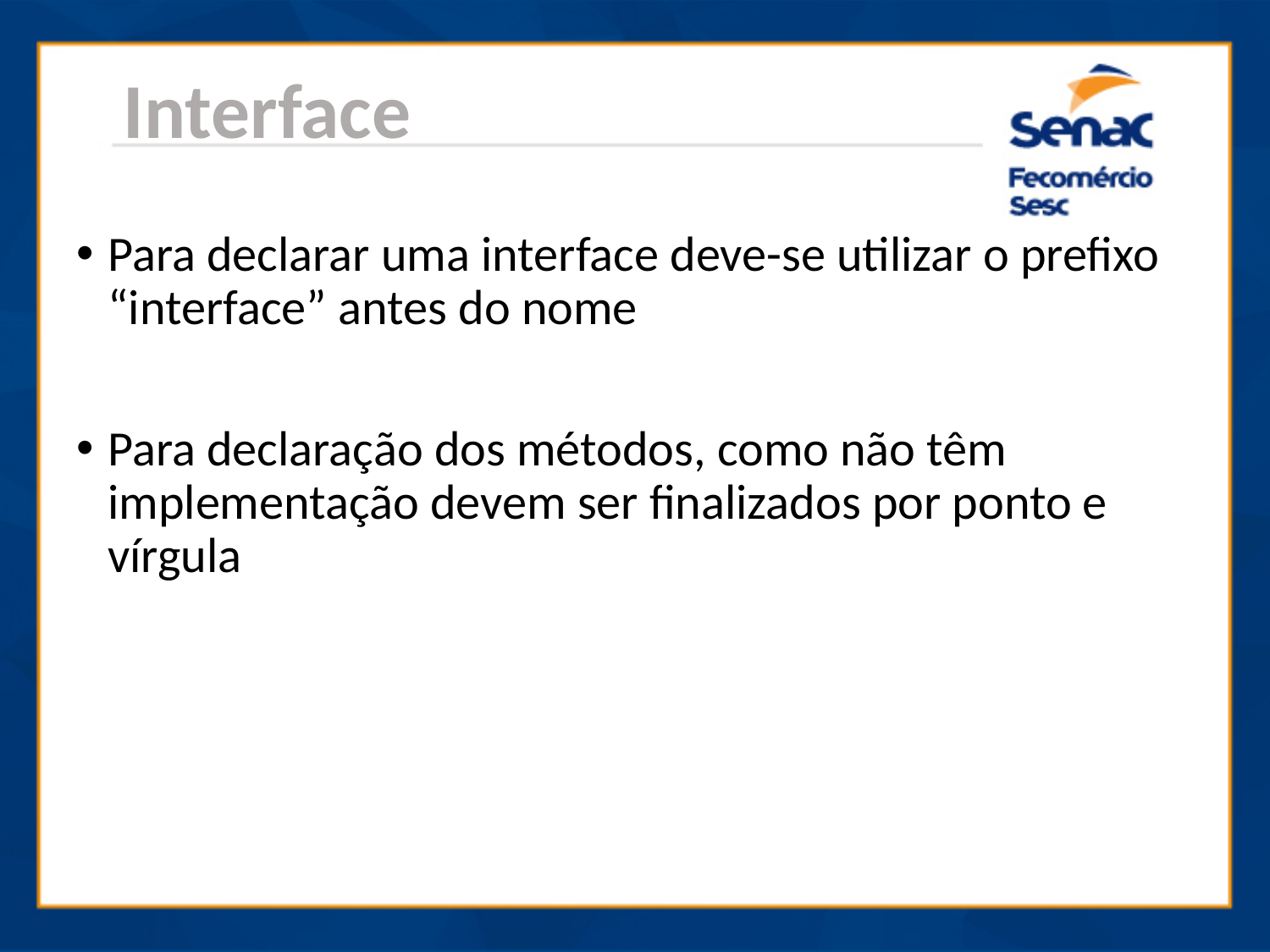

Interface
Para declarar uma interface deve-se utilizar o prefixo “interface” antes do nome

Para declaração dos métodos, como não têm implementação devem ser finalizados por ponto e vírgula